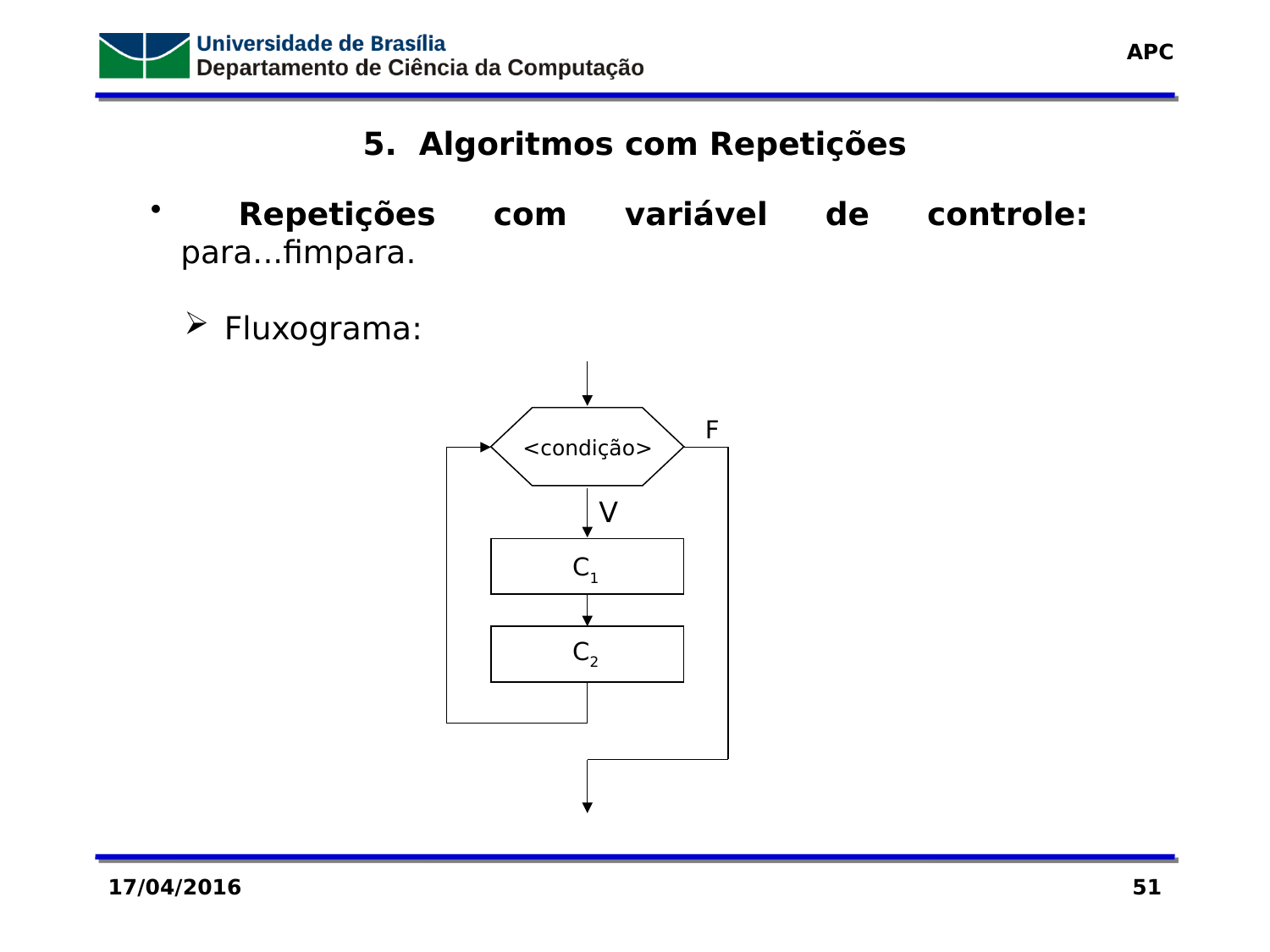

5.  Algoritmos com Repetições
 Repetições com variável de controle: para...fimpara.

 Fluxograma:

<condição>

C1

C2
F
V
17/04/2016
51